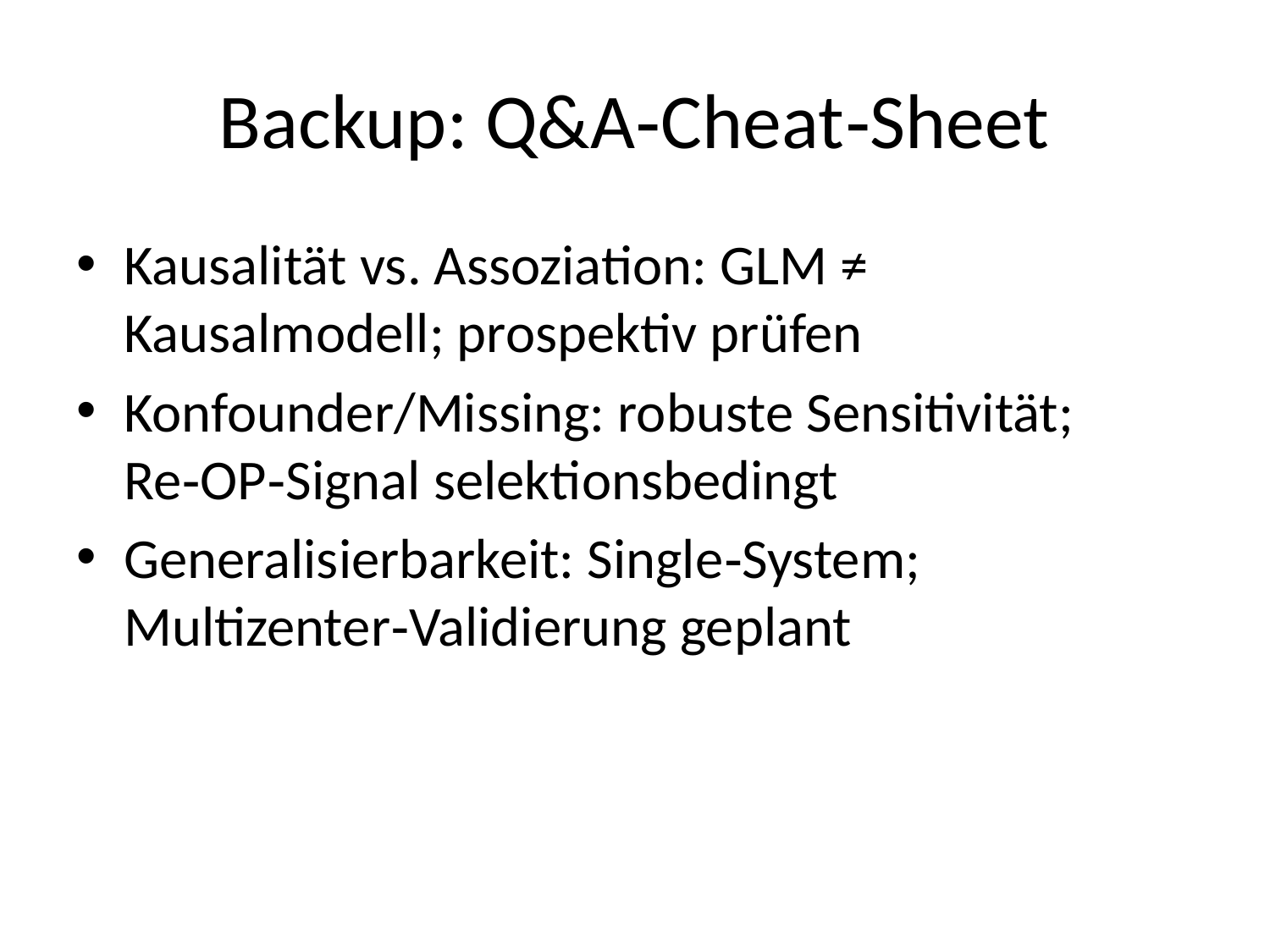

# Backup: Q&A‑Cheat‑Sheet
Kausalität vs. Assoziation: GLM ≠ Kausalmodell; prospektiv prüfen
Konfounder/Missing: robuste Sensitivität; Re‑OP‑Signal selektionsbedingt
Generalisierbarkeit: Single‑System; Multizenter‑Validierung geplant